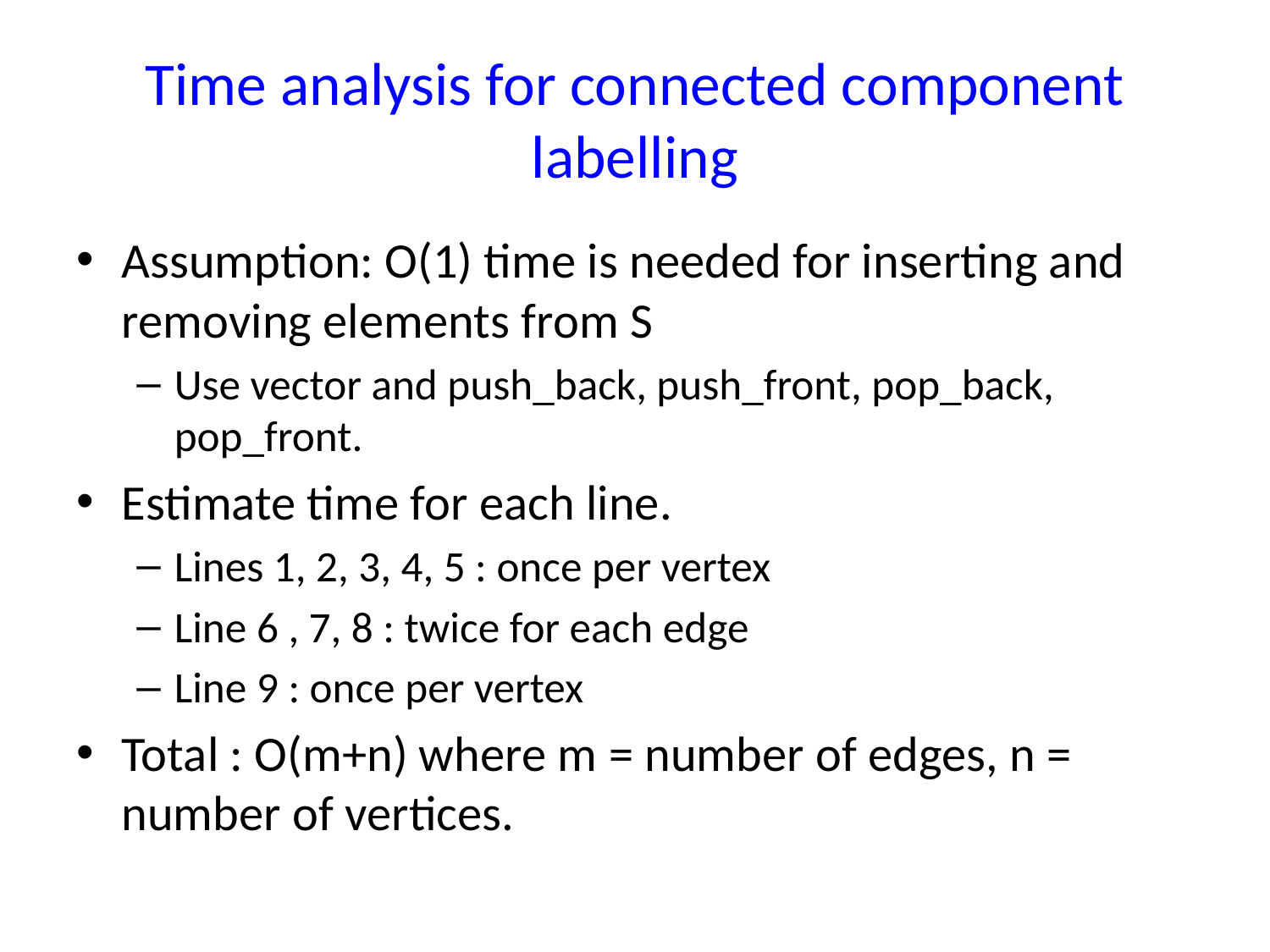

# Time analysis for connected component labelling
Assumption: O(1) time is needed for inserting and removing elements from S
Use vector and push_back, push_front, pop_back, pop_front.
Estimate time for each line.
Lines 1, 2, 3, 4, 5 : once per vertex
Line 6 , 7, 8 : twice for each edge
Line 9 : once per vertex
Total : O(m+n) where m = number of edges, n = number of vertices.